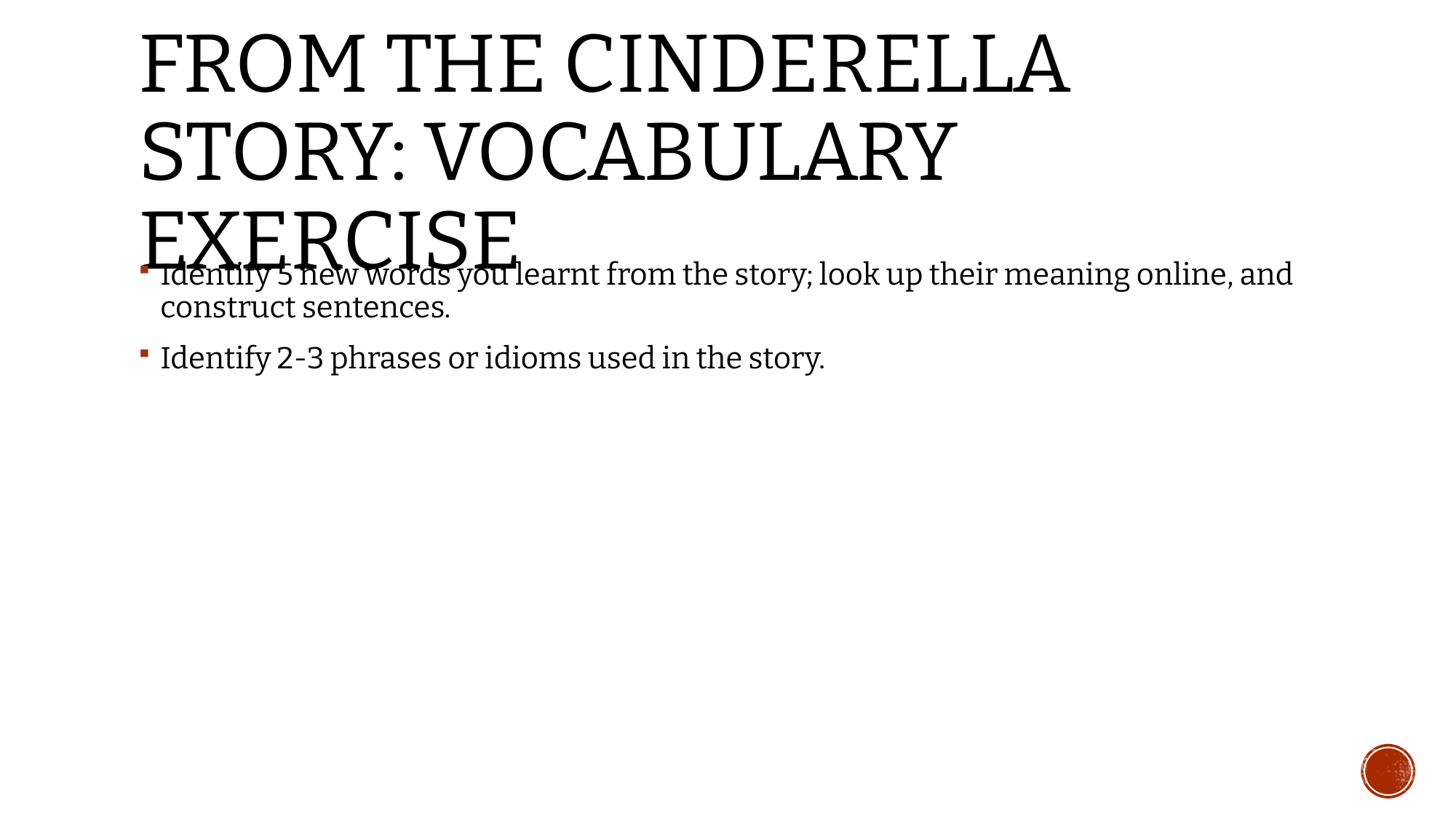

# From the Cinderella story: Vocabulary Exercise
Identify 5 new words you learnt from the story; look up their meaning online, and construct sentences.
Identify 2-3 phrases or idioms used in the story.